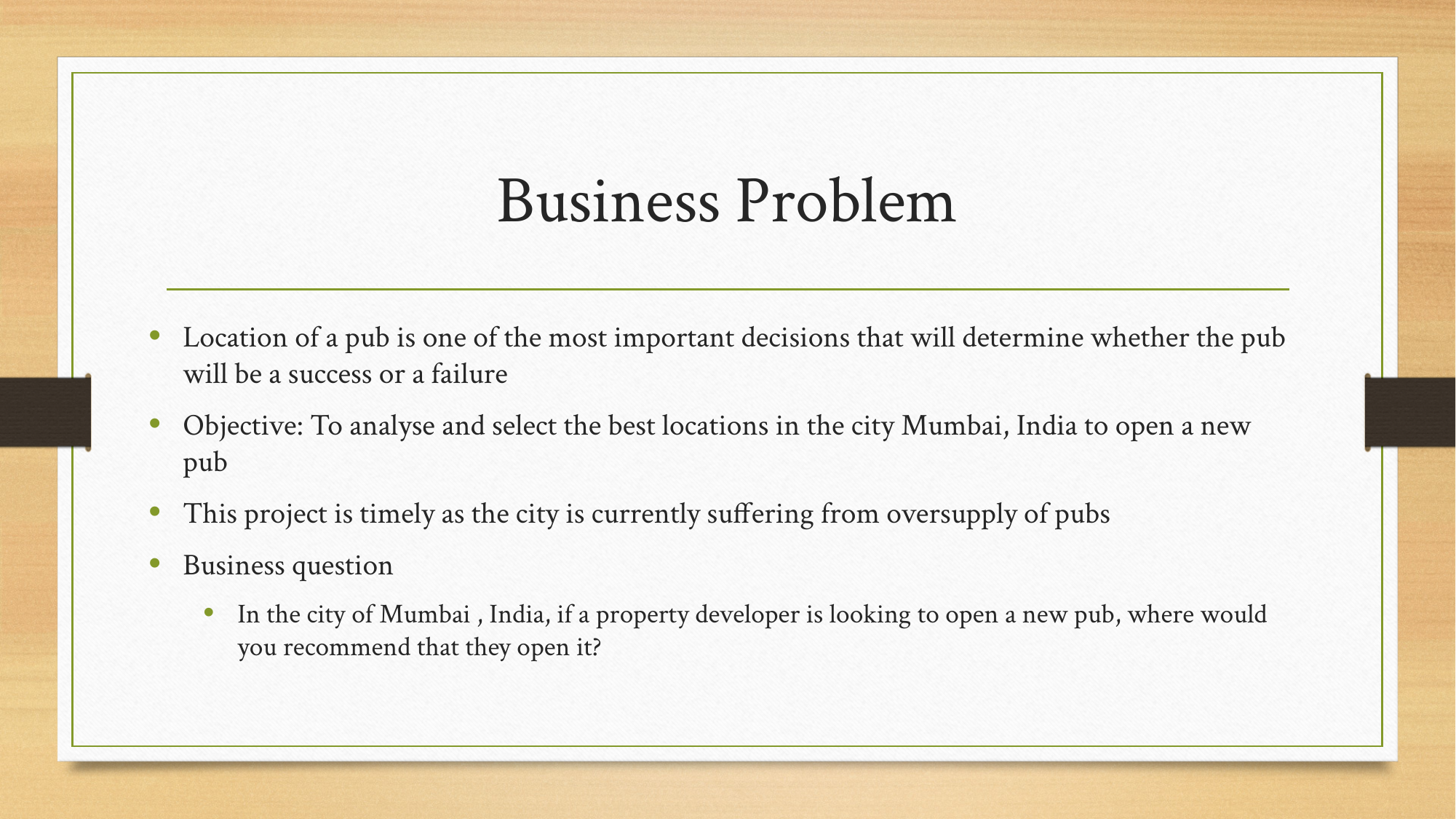

# Business Problem
Location of a pub is one of the most important decisions that will determine whether the pub will be a success or a failure
Objective: To analyse and select the best locations in the city Mumbai, India to open a new pub
This project is timely as the city is currently suffering from oversupply of pubs
Business question
In the city of Mumbai , India, if a property developer is looking to open a new pub, where would you recommend that they open it?